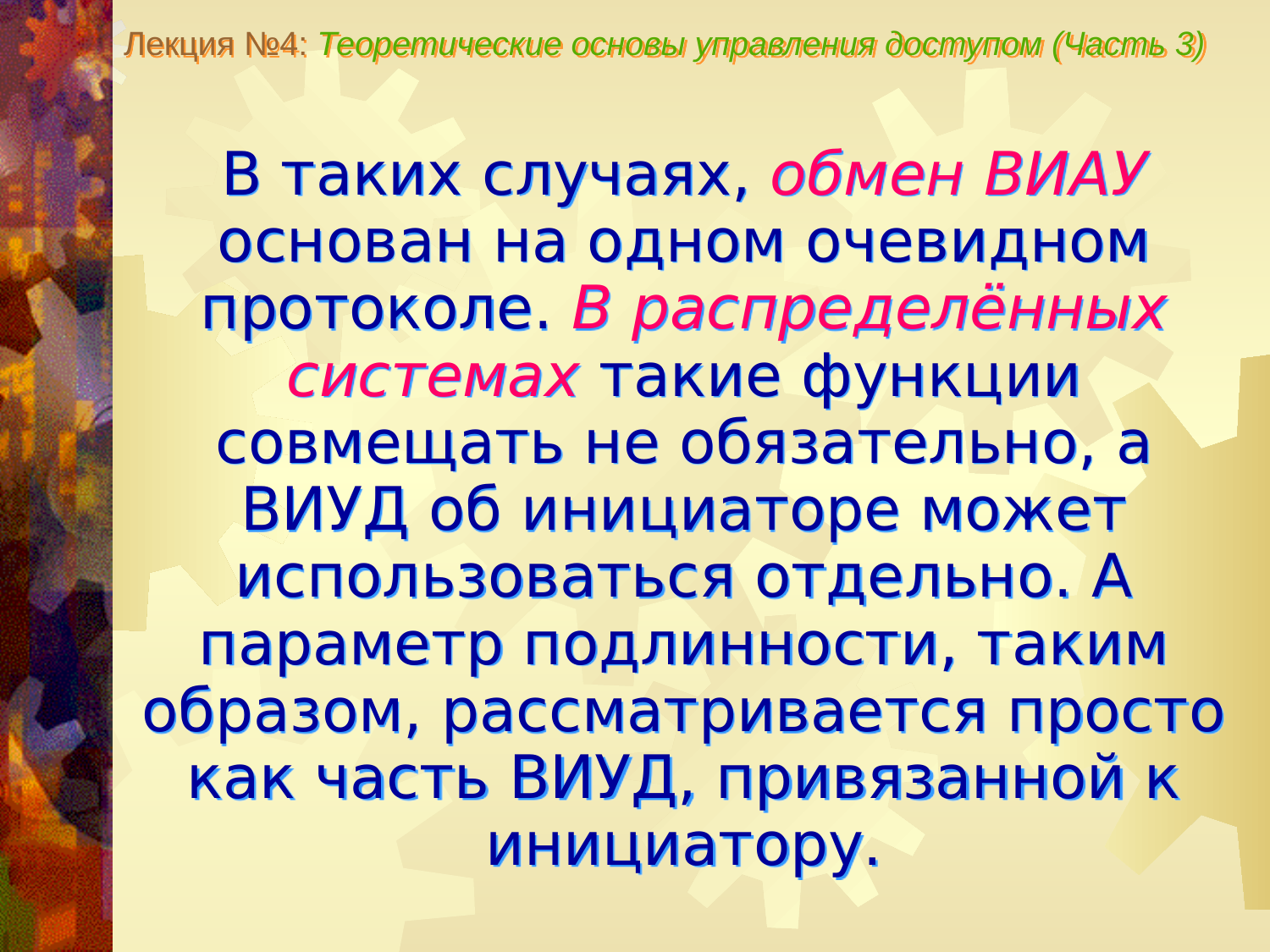

Лекция №4: Теоретические основы управления доступом (Часть 3)
В таких случаях, обмен ВИАУ основан на одном очевидном протоколе. В распределённых системах такие функции совмещать не обязательно, а ВИУД об инициаторе может использоваться отдельно. А параметр подлинности, таким образом, рассматривается просто как часть ВИУД, привязанной к инициатору.